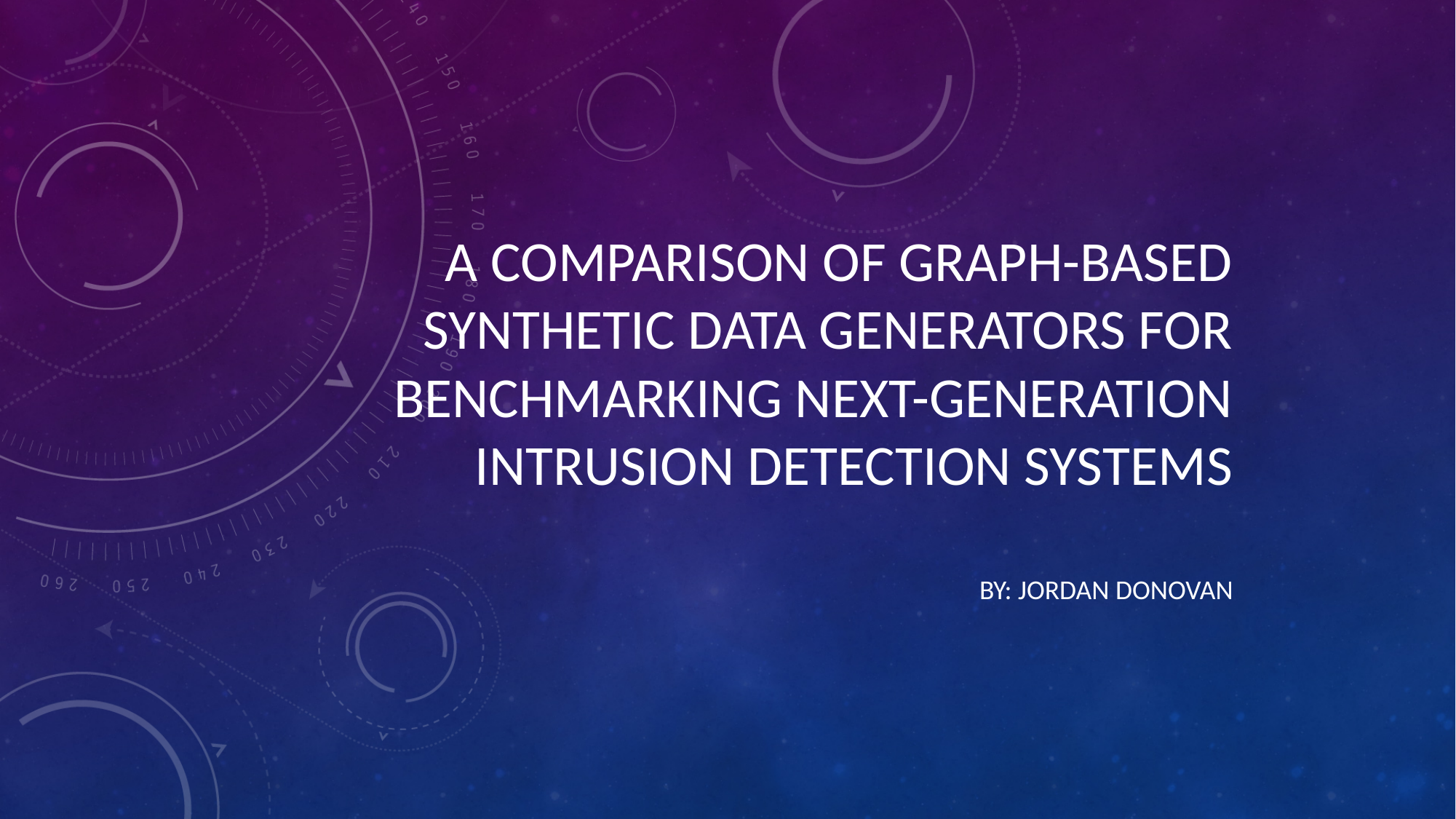

# A Comparison of Graph-Based Synthetic Data Generators for Benchmarking Next-Generation Intrusion Detection Systems
By: Jordan Donovan